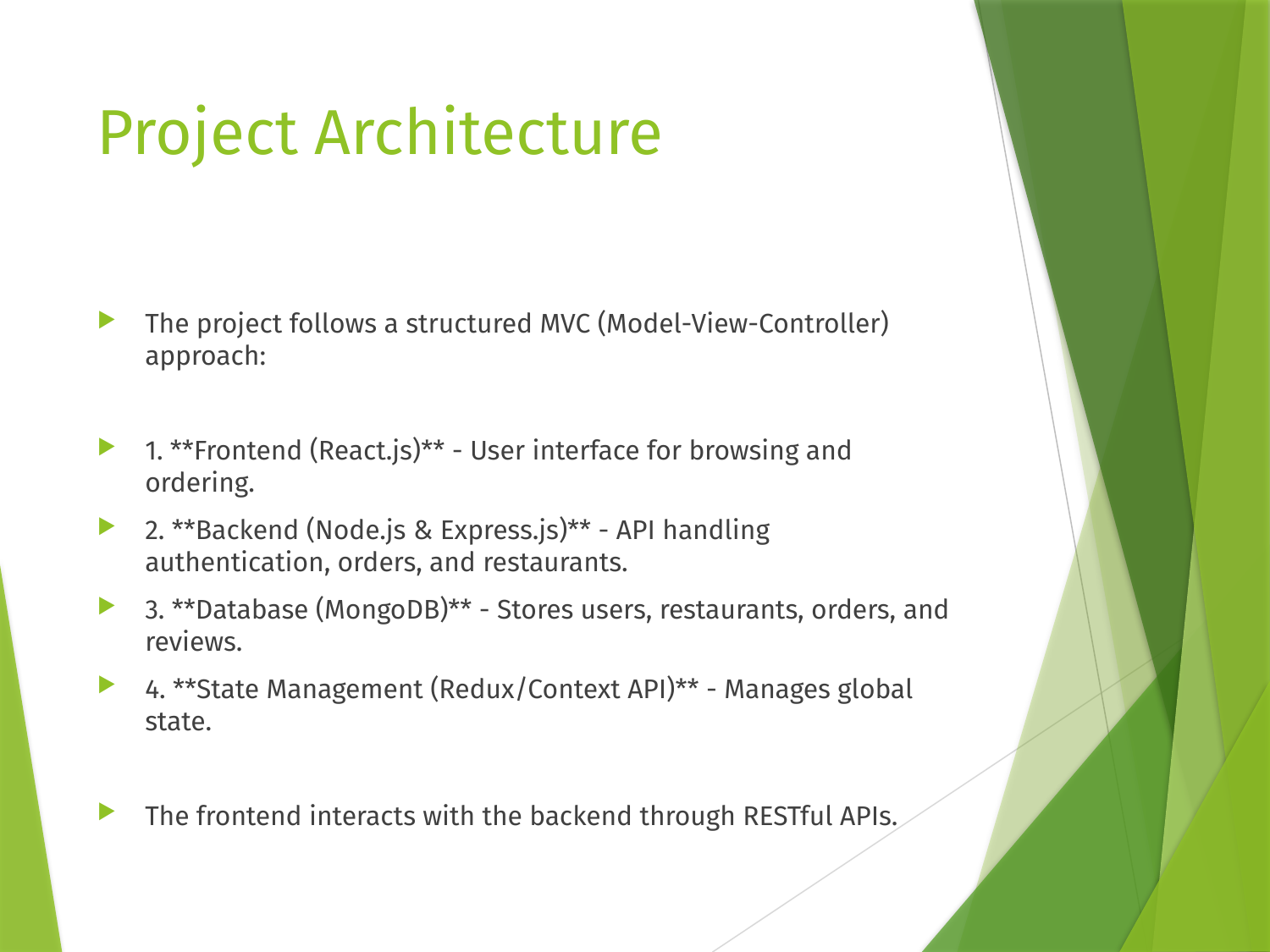

# Project Architecture
The project follows a structured MVC (Model-View-Controller) approach:

1. **Frontend (React.js)** - User interface for browsing and ordering.
2. **Backend (Node.js & Express.js)** - API handling authentication, orders, and restaurants.
3. **Database (MongoDB)** - Stores users, restaurants, orders, and reviews.
4. **State Management (Redux/Context API)** - Manages global state.

The frontend interacts with the backend through RESTful APIs.